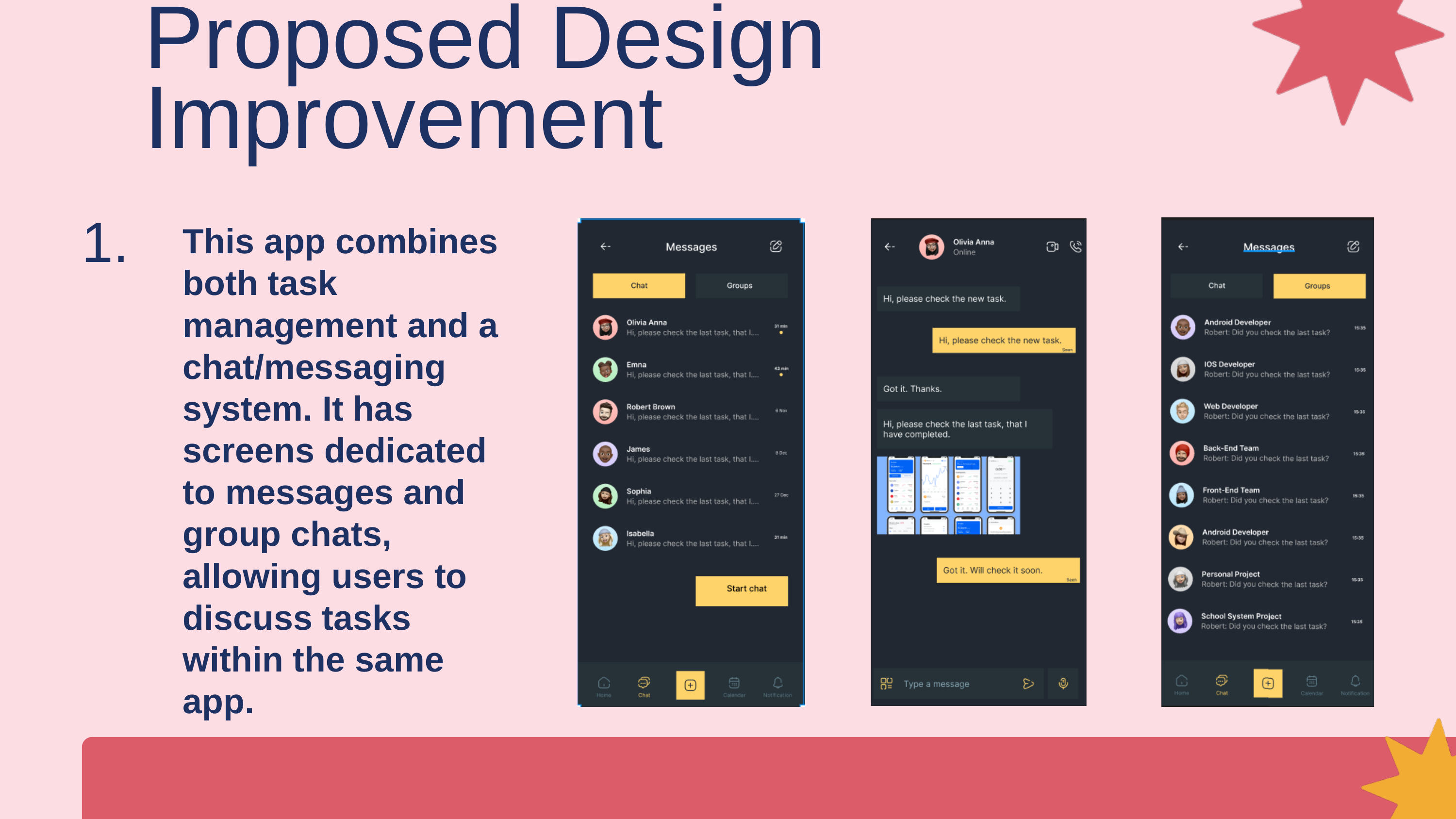

Proposed Design Improvement

This app combines both task management and a chat/messaging system. It has screens dedicated to messages and group chats, allowing users to discuss tasks within the same app.

1.